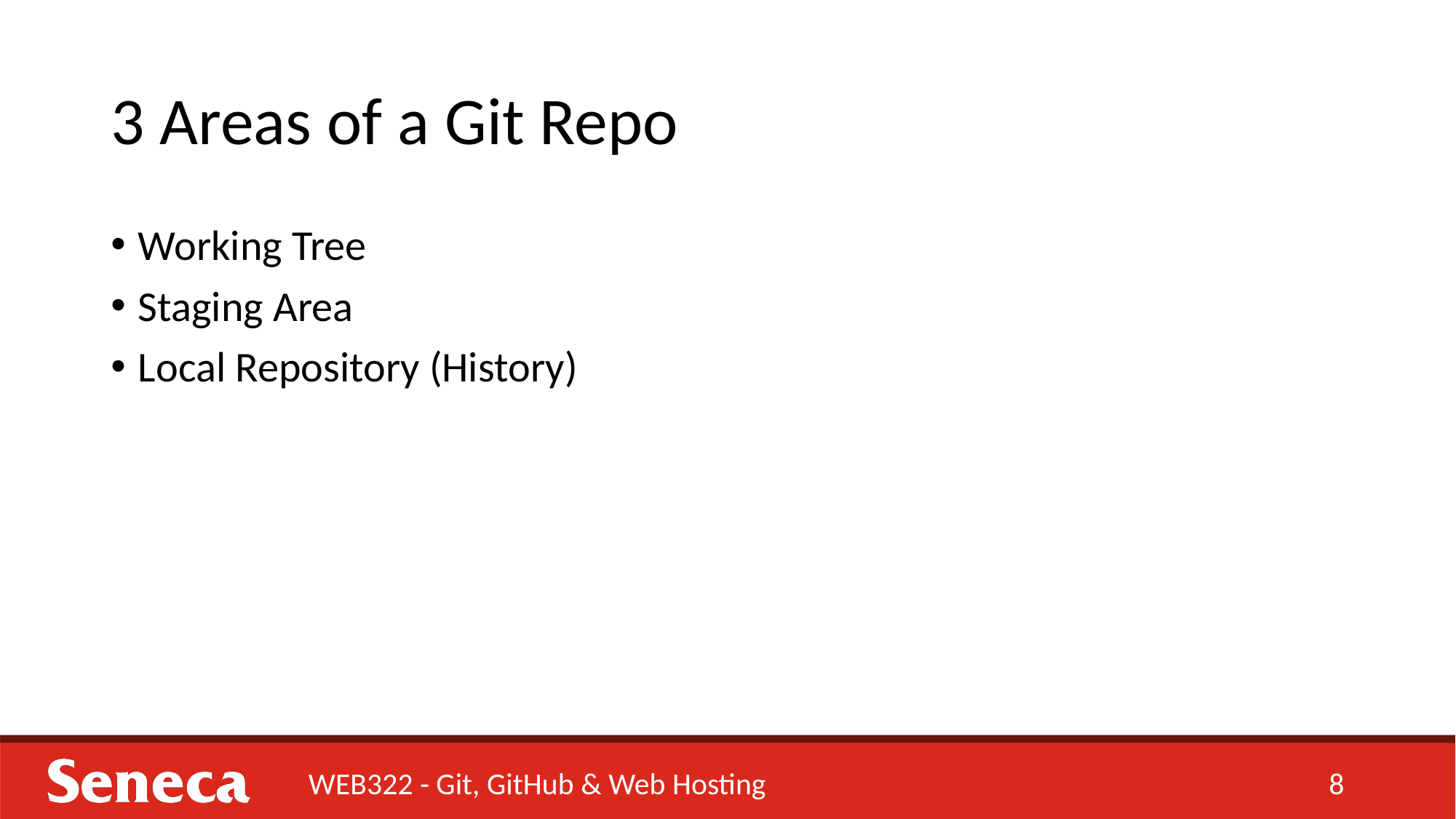

# 3 Areas of a Git Repo
Working Tree
Staging Area
Local Repository (History)
WEB322 - Git, GitHub & Web Hosting
8